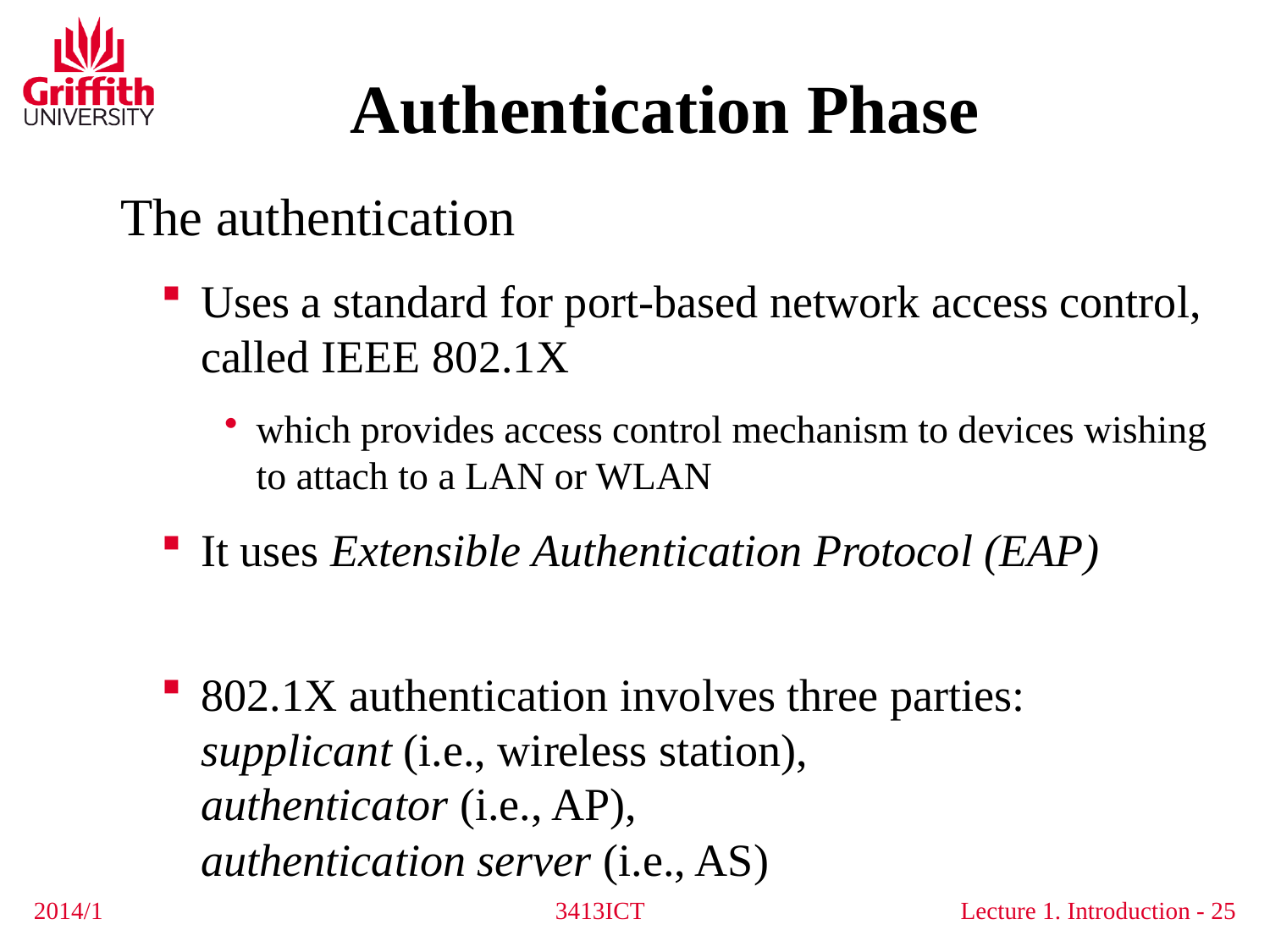

# Authentication Phase
  The authentication

Uses a standard for port-based network access control, called IEEE 802.1X

which provides access control mechanism to devices wishing   to attach to a LAN or WLAN

It uses Extensible Authentication Protocol (EAP)

802.1X authentication involves three parties:    supplicant (i.e., wireless station),                   authenticator (i.e., AP),                                authentication server (i.e., AS)

2014/1
3413ICT
25